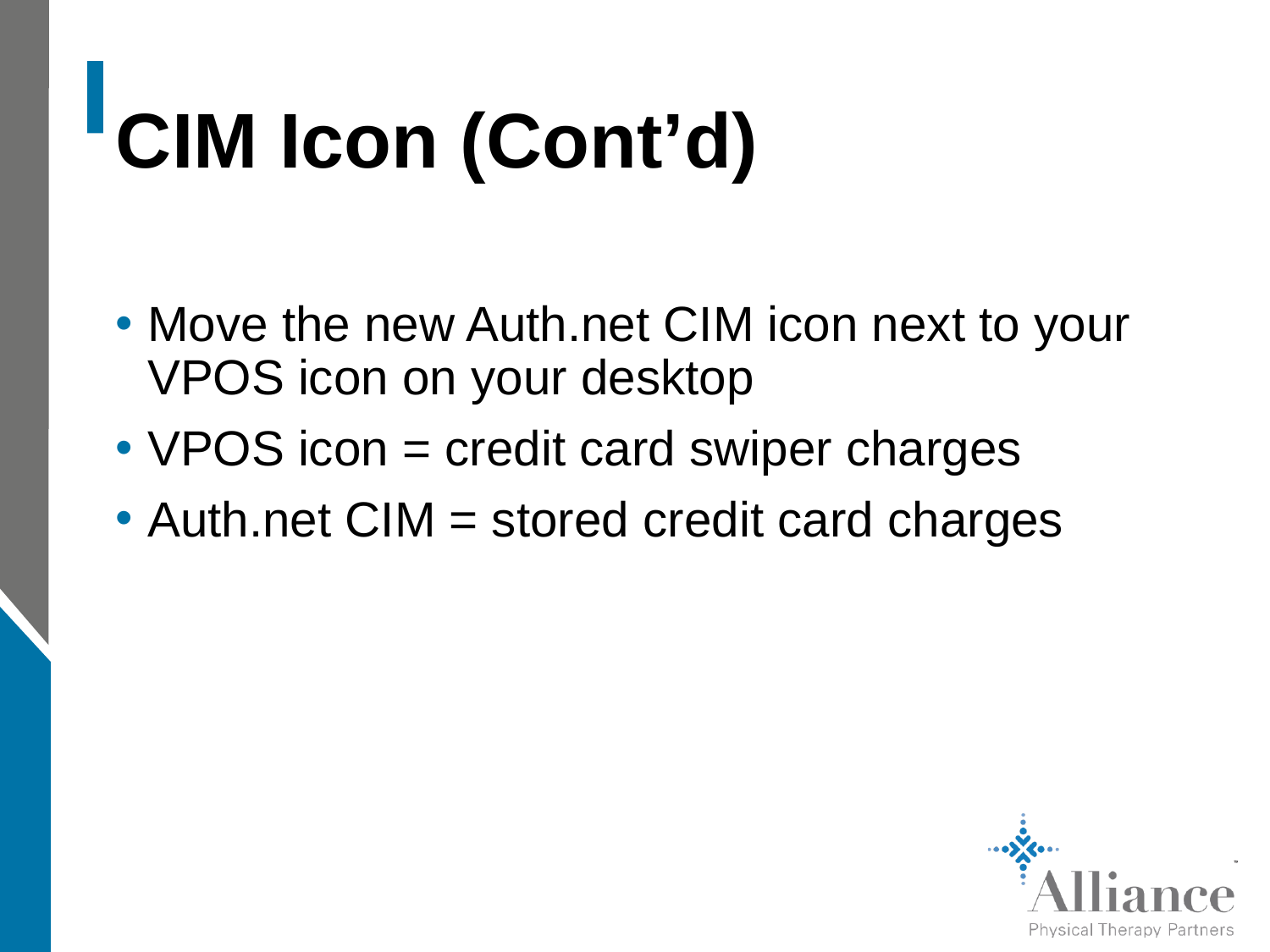

# CIM Icon (Cont’d)
Move the new Auth.net CIM icon next to your VPOS icon on your desktop
VPOS icon = credit card swiper charges
Auth.net CIM = stored credit card charges